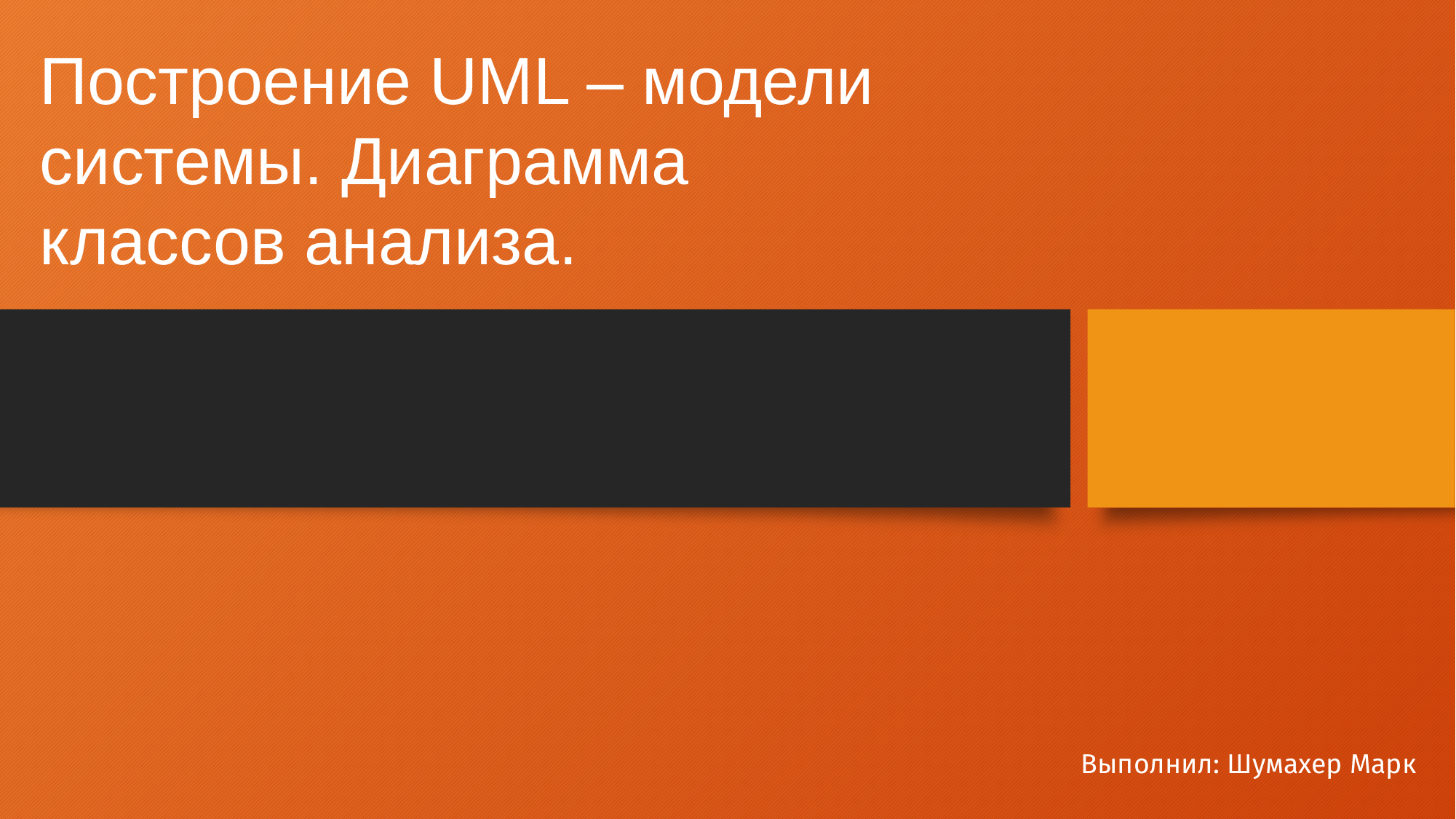

Построение UML – модели системы. Диаграмма классов анализа.
Выполнил: Шумахер Марк